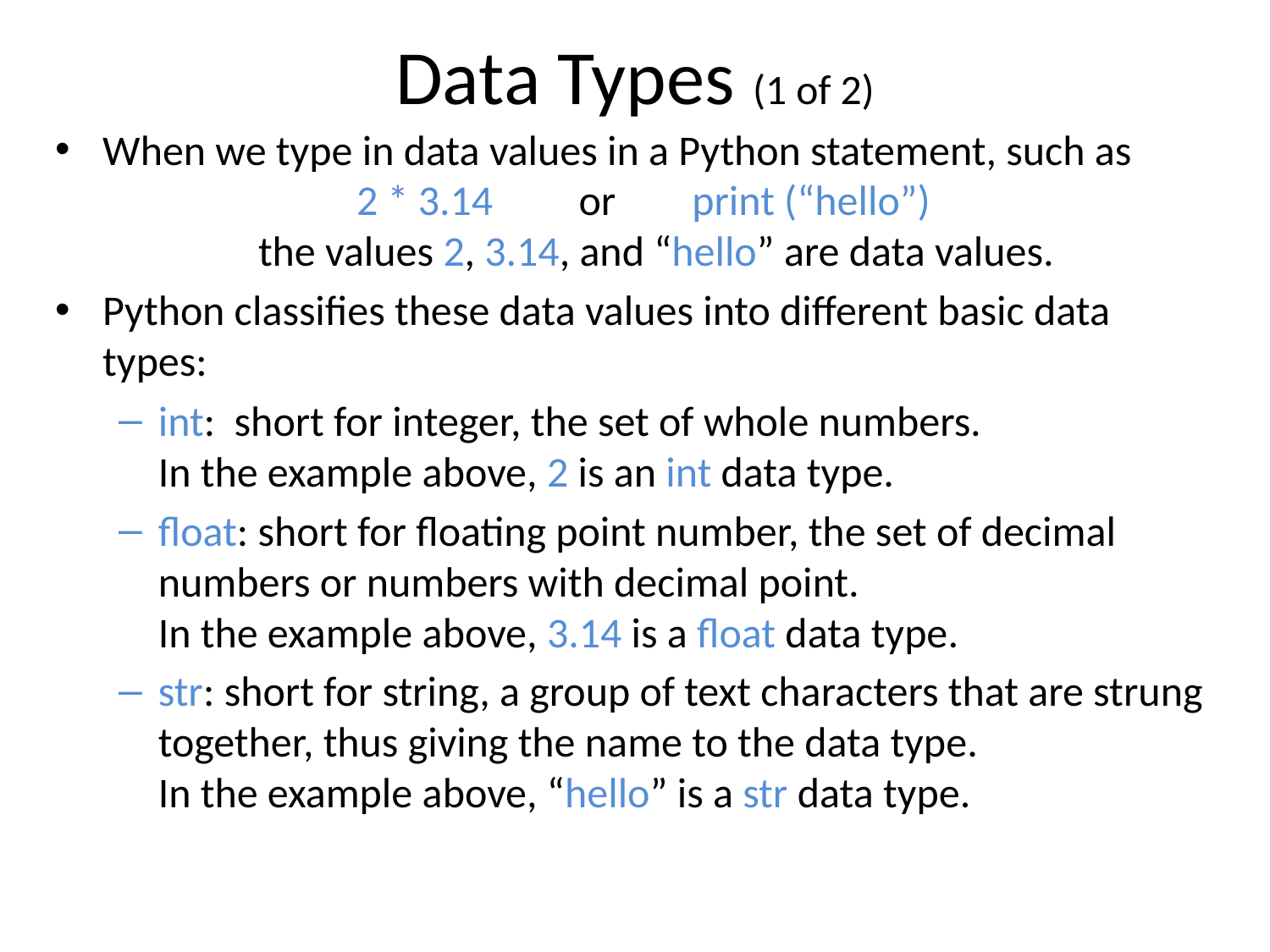

# Data Types (1 of 2)
When we type in data values in a Python statement, such as        		2 * 3.14         or        print (“hello”)  			   the values 2, 3.14, and “hello” are data values.
Python classifies these data values into different basic data types:
int:  short for integer, the set of whole numbers.
In the example above, 2 is an int data type.
float: short for floating point number, the set of decimal numbers or numbers with decimal point.
In the example above, 3.14 is a float data type.
str: short for string, a group of text characters that are strung together, thus giving the name to the data type.
In the example above, “hello” is a str data type.